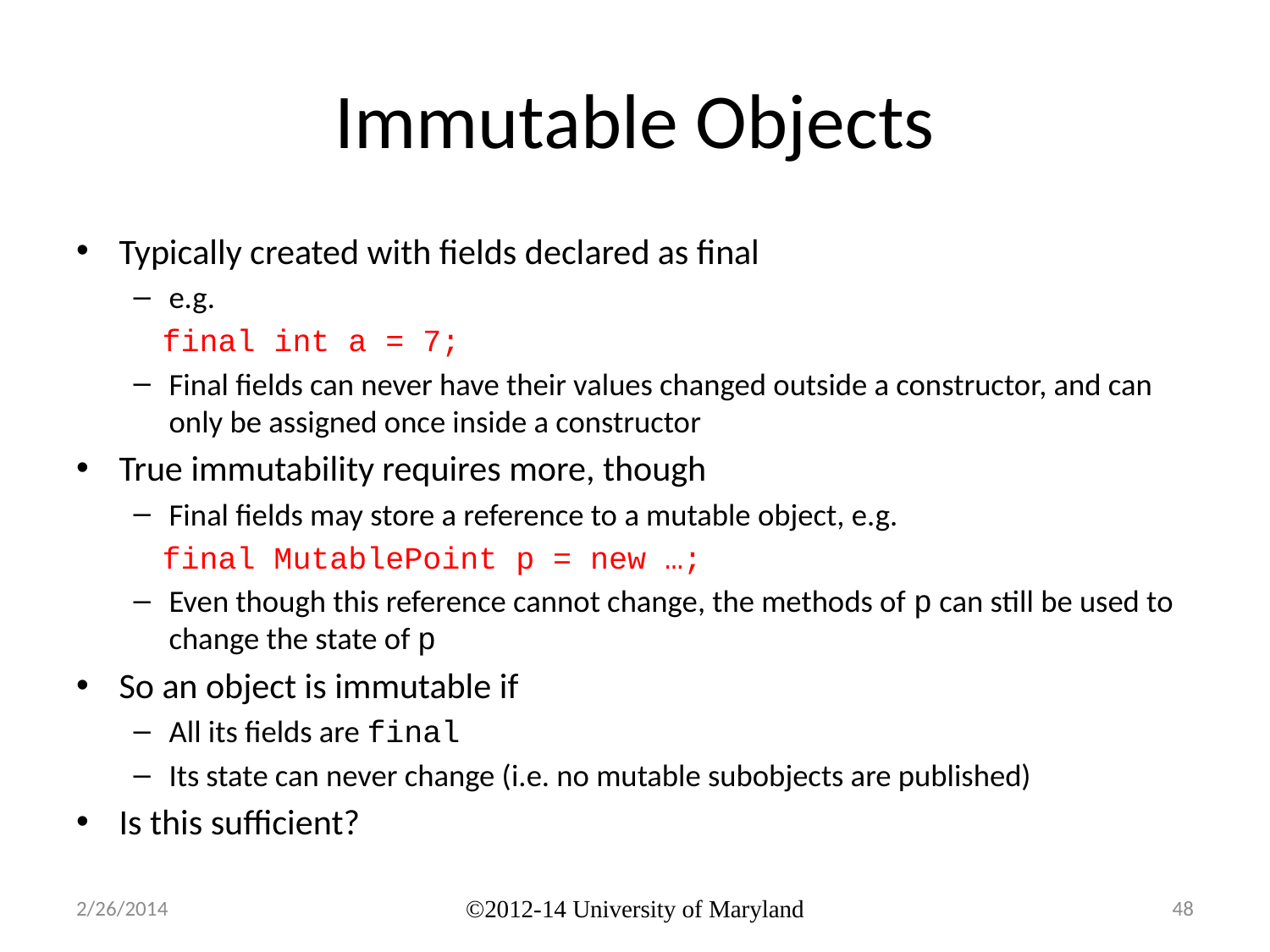

# Immutable Objects
Typically created with fields declared as final
e.g.
final int a = 7;
Final fields can never have their values changed outside a constructor, and can only be assigned once inside a constructor
True immutability requires more, though
Final fields may store a reference to a mutable object, e.g.
final MutablePoint p = new …;
Even though this reference cannot change, the methods of p can still be used to change the state of p
So an object is immutable if
All its fields are final
Its state can never change (i.e. no mutable subobjects are published)
Is this sufficient?
2/26/2014
©2012-14 University of Maryland
48